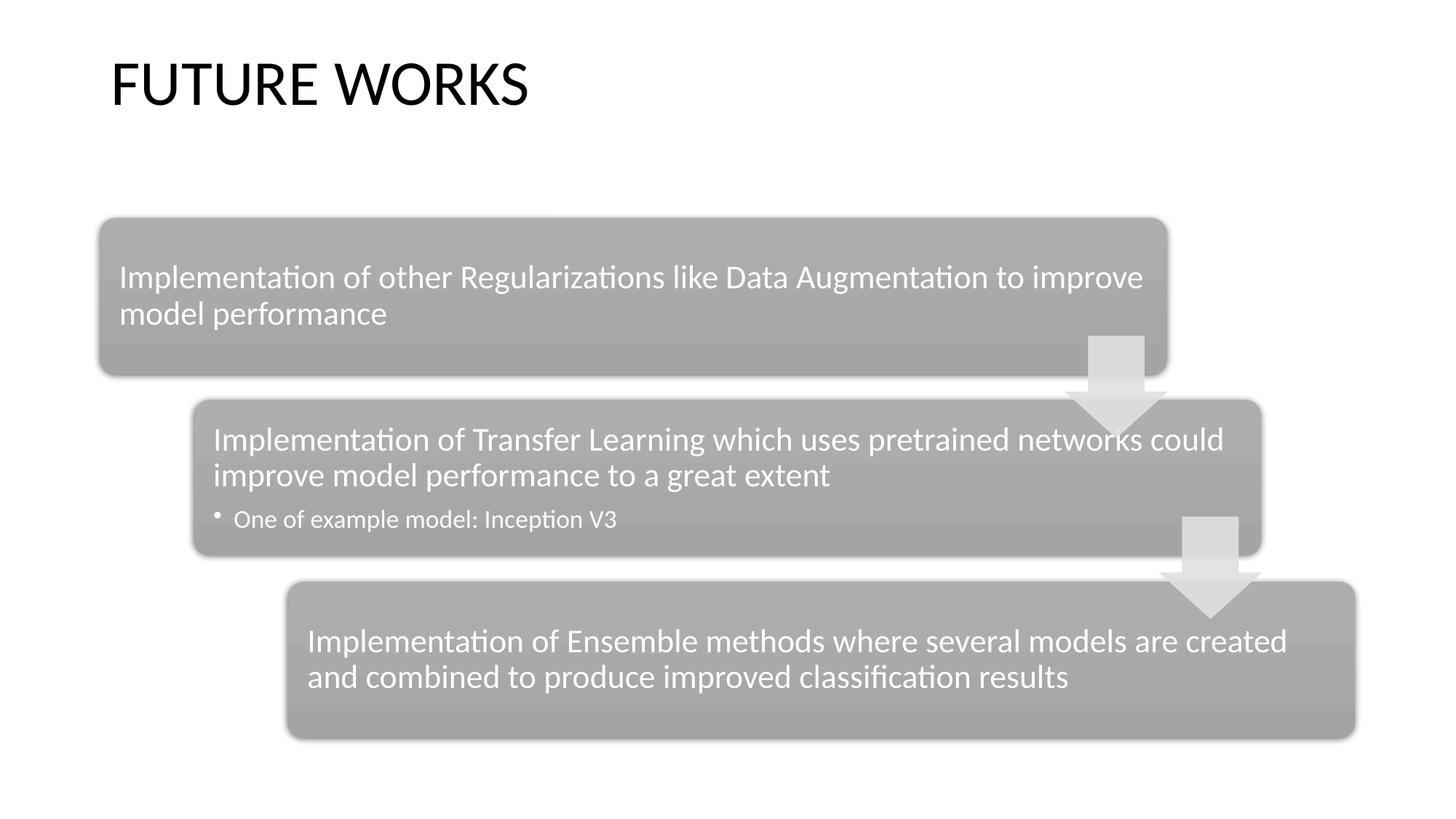

# FUTURE WORKS
Implementation of other Regularizations like Data Augmentation to improve model performance
Implementation of Transfer Learning which uses pretrained networks could improve model performance to a great extent
One of example model: Inception V3
Implementation of Ensemble methods where several models are created and combined to produce improved classification results